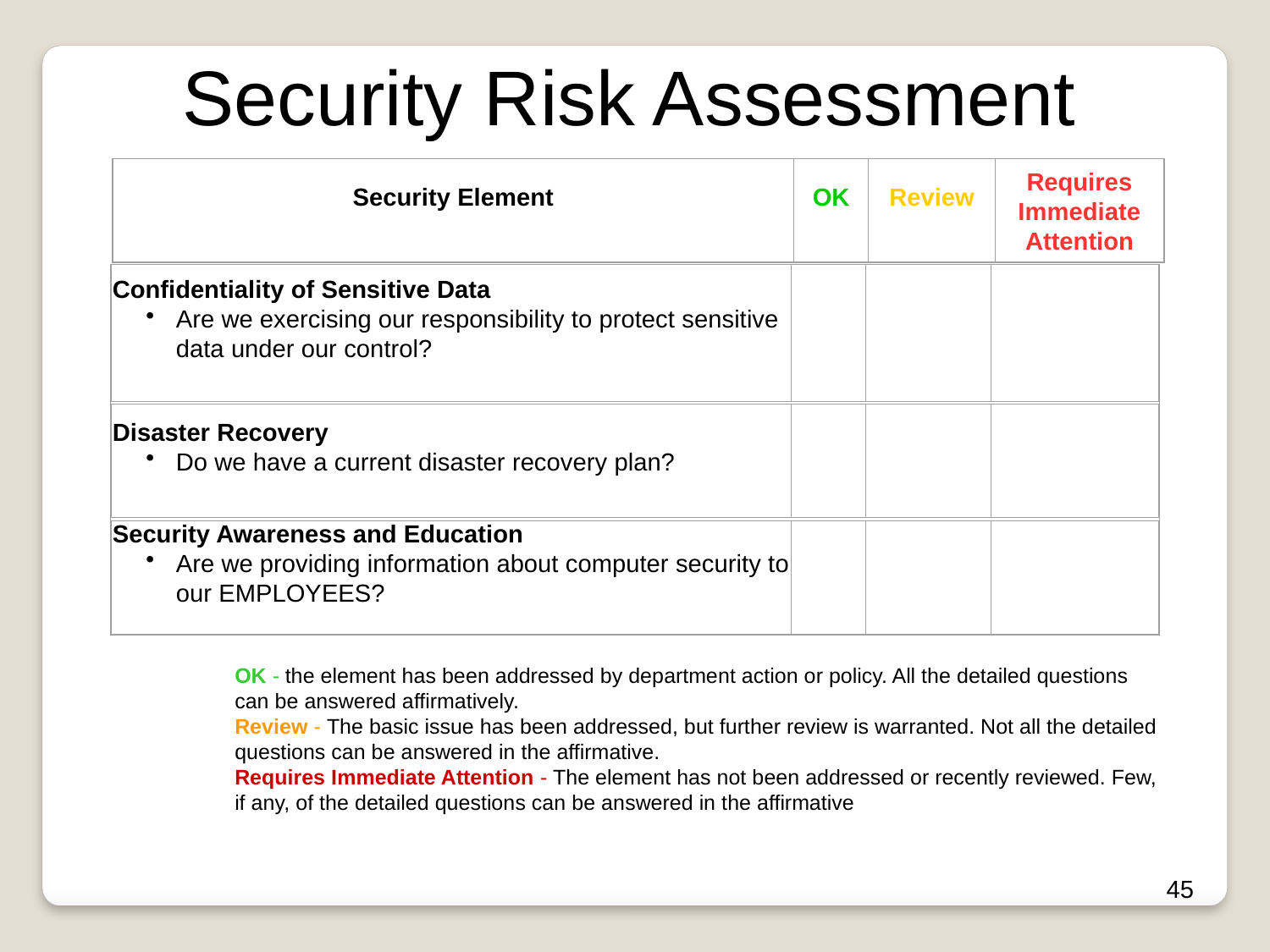

Security Risk Assessment

Security Element

OK

Review

Requires Immediate Attention

Confidentiality of Sensitive Data
Are we exercising our responsibility to protect sensitive data under our control?

Disaster Recovery
Do we have a current disaster recovery plan?

Security Awareness and Education
Are we providing information about computer security to our EMPLOYEES?

OK - the element has been addressed by department action or policy. All the detailed questions can be answered affirmatively.
Review - The basic issue has been addressed, but further review is warranted. Not all the detailed questions can be answered in the affirmative.
Requires Immediate Attention - The element has not been addressed or recently reviewed. Few, if any, of the detailed questions can be answered in the affirmative
45